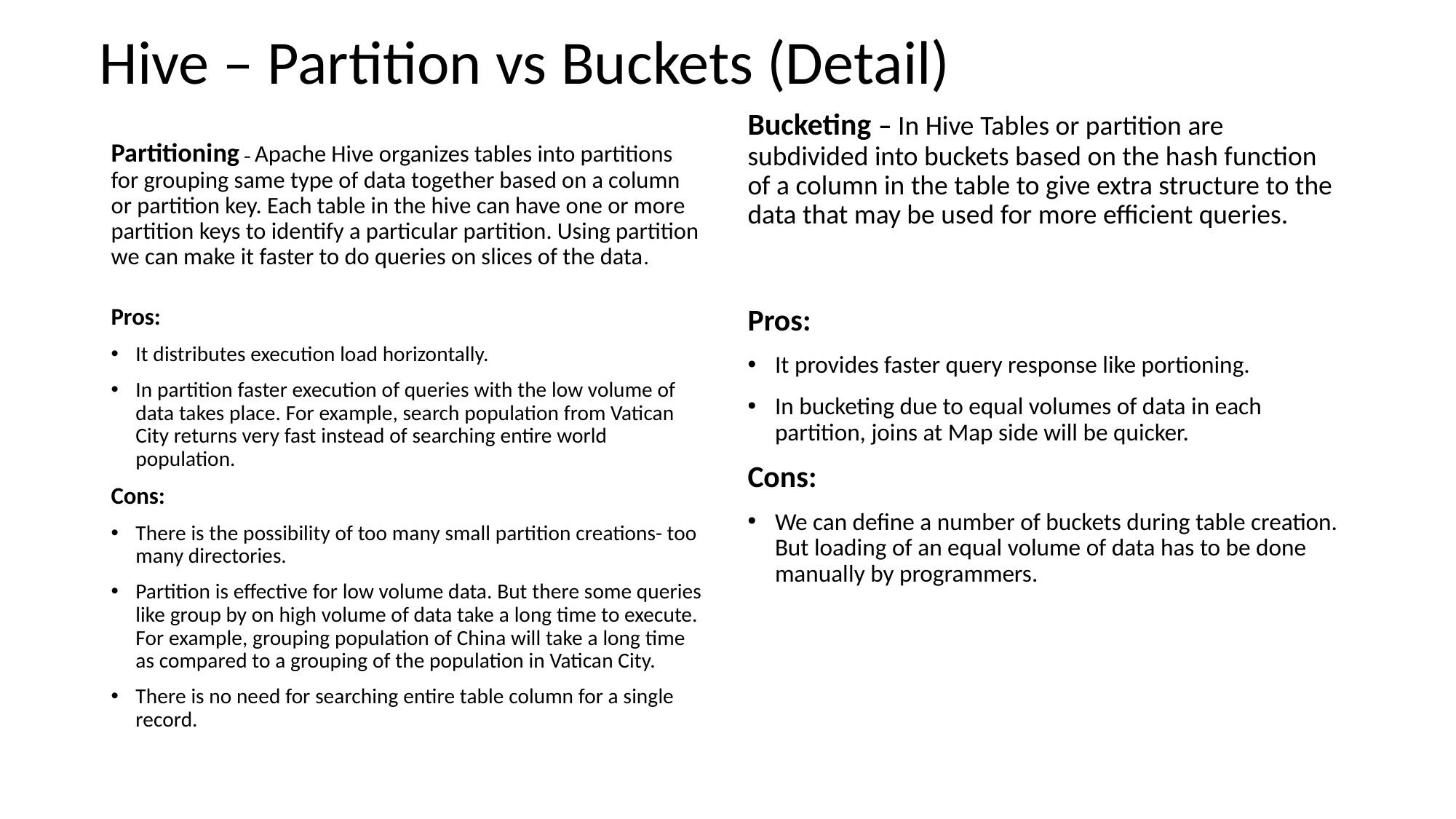

# Hive – Partition vs Buckets (Detail)
Bucketing – In Hive Tables or partition are subdivided into buckets based on the hash function of a column in the table to give extra structure to the data that may be used for more efficient queries.

Partitioning – Apache Hive organizes tables into partitions for grouping same type of data together based on a column or partition key. Each table in the hive can have one or more partition keys to identify a particular partition. Using partition we can make it faster to do queries on slices of the data.

Pros:
It distributes execution load horizontally.
In partition faster execution of queries with the low volume of data takes place. For example, search population from Vatican City returns very fast instead of searching entire world population.
Cons:
There is the possibility of too many small partition creations- too many directories.
Partition is effective for low volume data. But there some queries like group by on high volume of data take a long time to execute. For example, grouping population of China will take a long time as compared to a grouping of the population in Vatican City.
There is no need for searching entire table column for a single record.

Pros:
It provides faster query response like portioning.
In bucketing due to equal volumes of data in each partition, joins at Map side will be quicker.
Cons:
We can define a number of buckets during table creation. But loading of an equal volume of data has to be done manually by programmers.